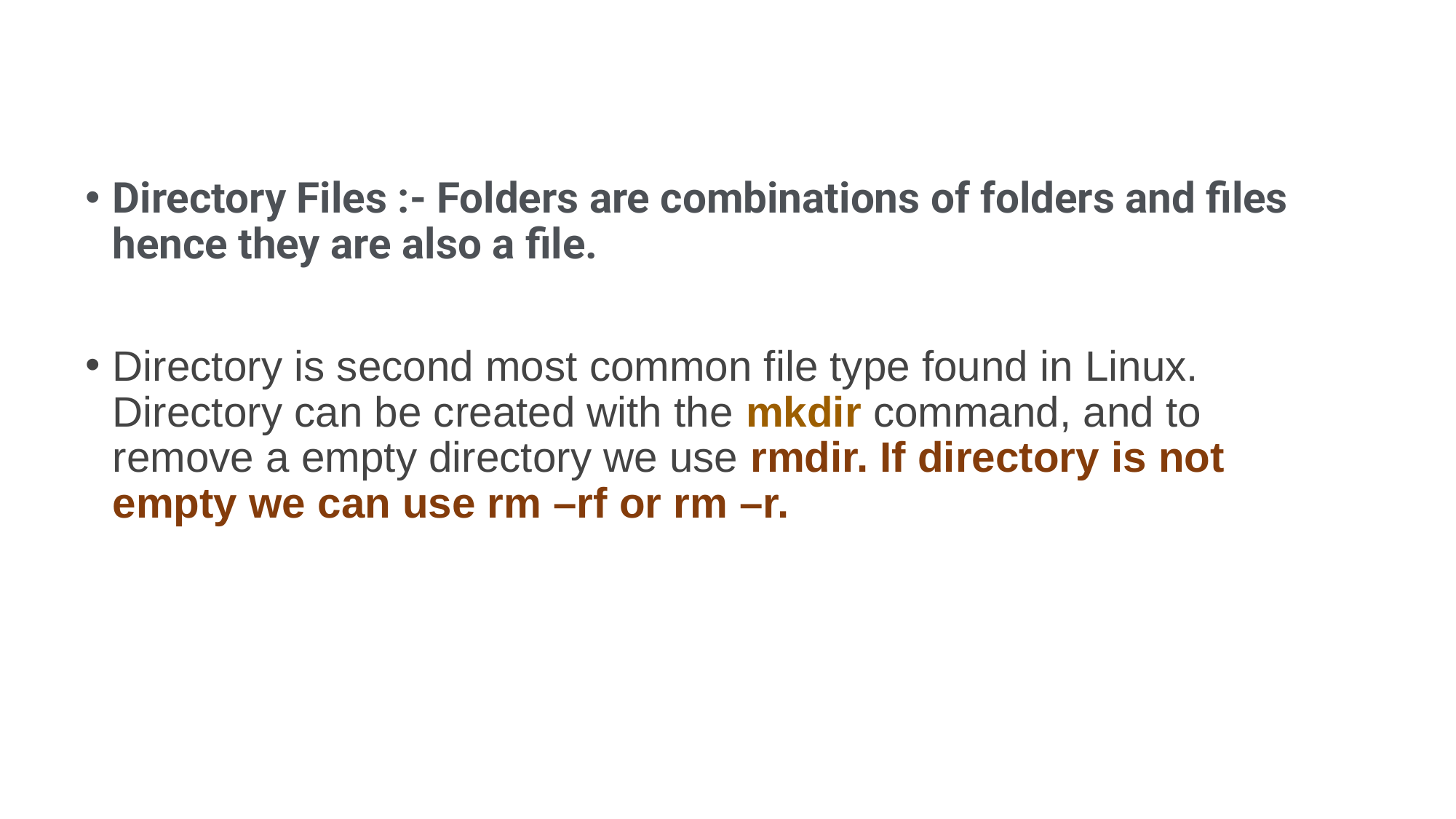

Directory Files :- Folders are combinations of folders and files hence they are also a file.

Directory is second most common file type found in Linux. Directory can be created with the mkdir command, and to remove a empty directory we use rmdir. If directory is not empty we can use rm –rf or rm –r.